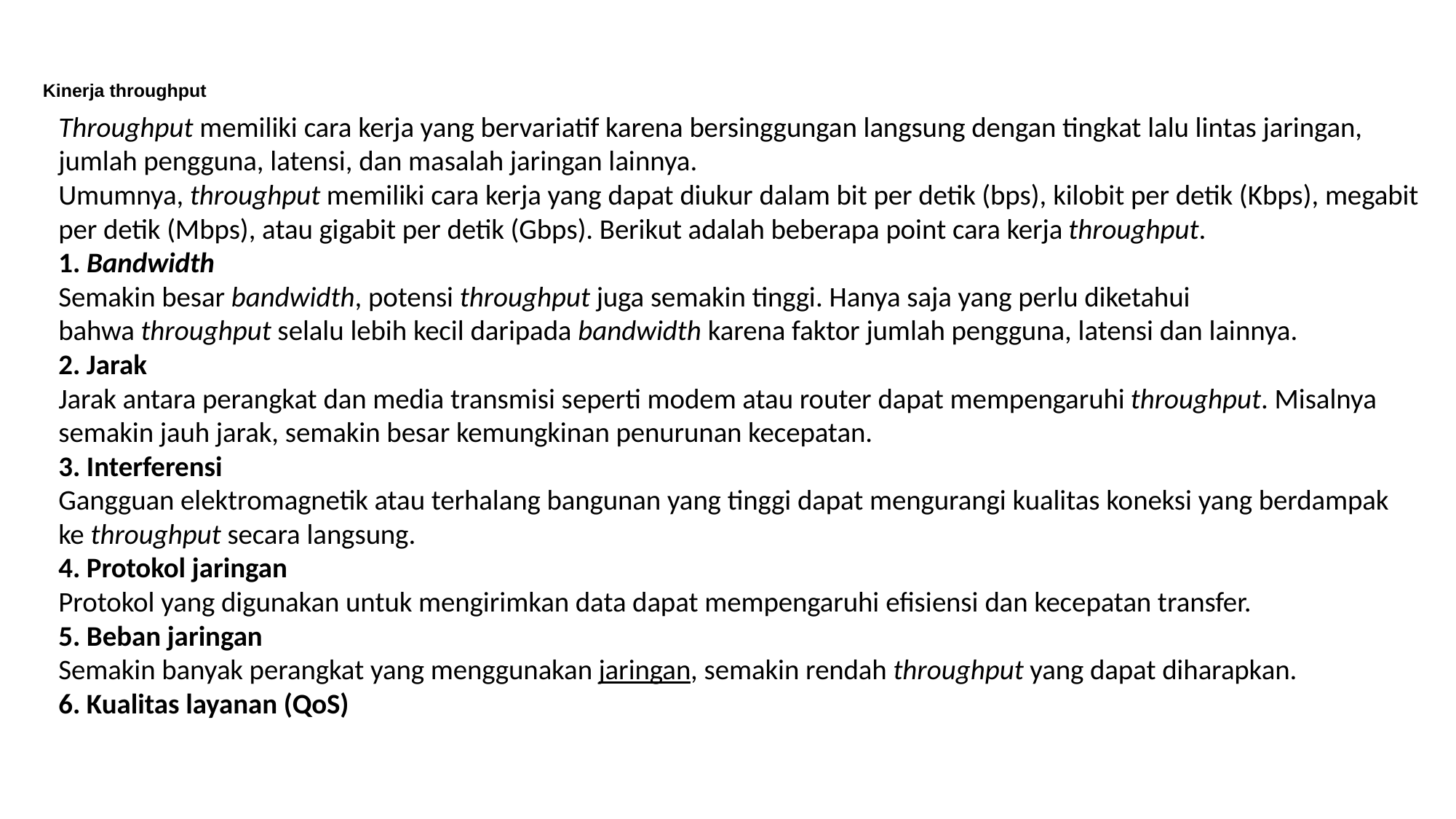

Kinerja throughput
Throughput memiliki cara kerja yang bervariatif karena bersinggungan langsung dengan tingkat lalu lintas jaringan, jumlah pengguna, latensi, dan masalah jaringan lainnya.
Umumnya, throughput memiliki cara kerja yang dapat diukur dalam bit per detik (bps), kilobit per detik (Kbps), megabit per detik (Mbps), atau gigabit per detik (Gbps). Berikut adalah beberapa point cara kerja throughput.
1. Bandwidth
Semakin besar bandwidth, potensi throughput juga semakin tinggi. Hanya saja yang perlu diketahui bahwa throughput selalu lebih kecil daripada bandwidth karena faktor jumlah pengguna, latensi dan lainnya.
2. Jarak
Jarak antara perangkat dan media transmisi seperti modem atau router dapat mempengaruhi throughput. Misalnya semakin jauh jarak, semakin besar kemungkinan penurunan kecepatan.
3. Interferensi
Gangguan elektromagnetik atau terhalang bangunan yang tinggi dapat mengurangi kualitas koneksi yang berdampak ke throughput secara langsung.
4. Protokol jaringan
Protokol yang digunakan untuk mengirimkan data dapat mempengaruhi efisiensi dan kecepatan transfer.
5. Beban jaringan
Semakin banyak perangkat yang menggunakan jaringan, semakin rendah throughput yang dapat diharapkan.
6. Kualitas layanan (QoS)